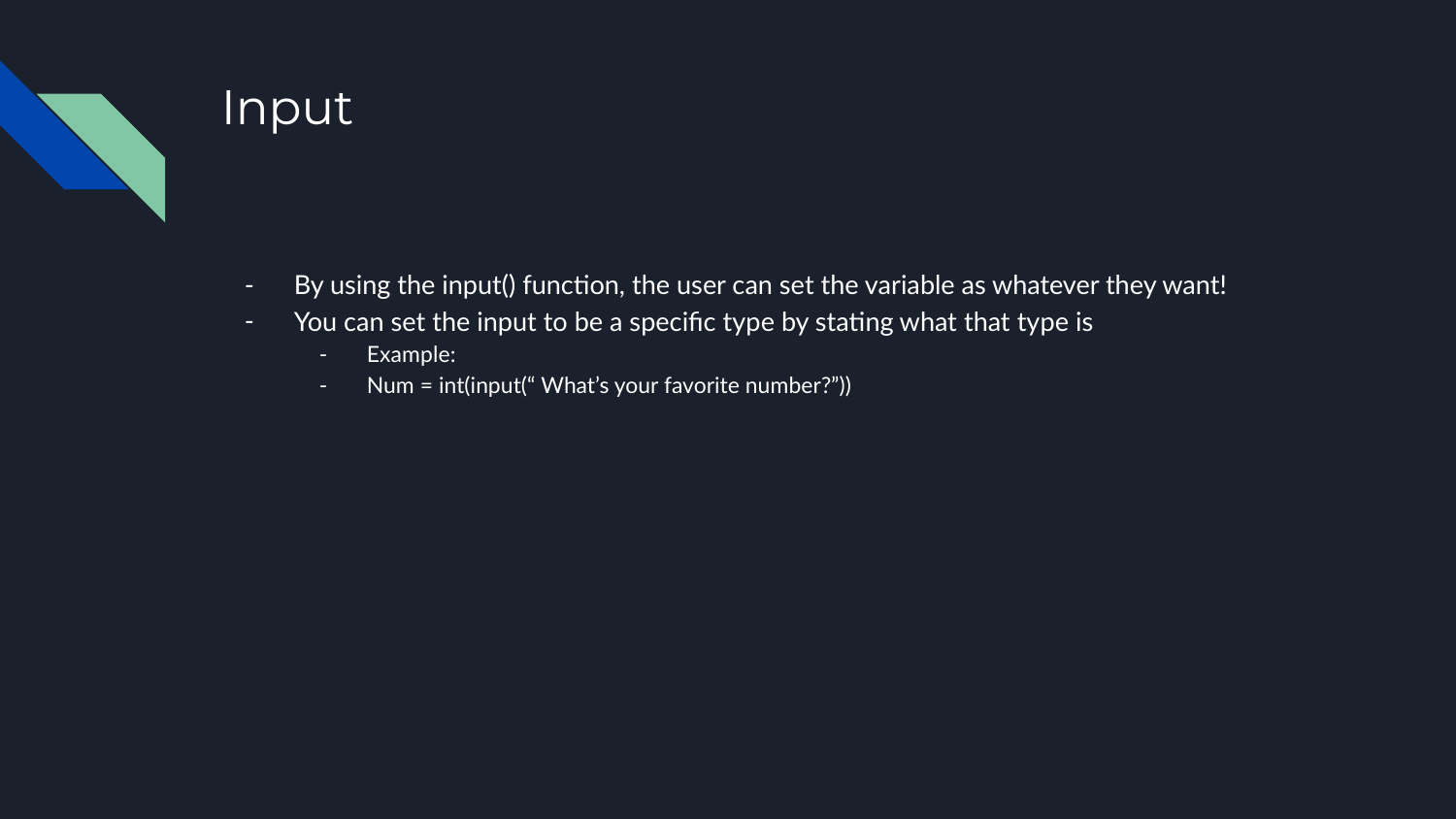

# Input
By using the input() function, the user can set the variable as whatever they want!
You can set the input to be a specific type by stating what that type is
Example:
Num = int(input(“ What’s your favorite number?”))